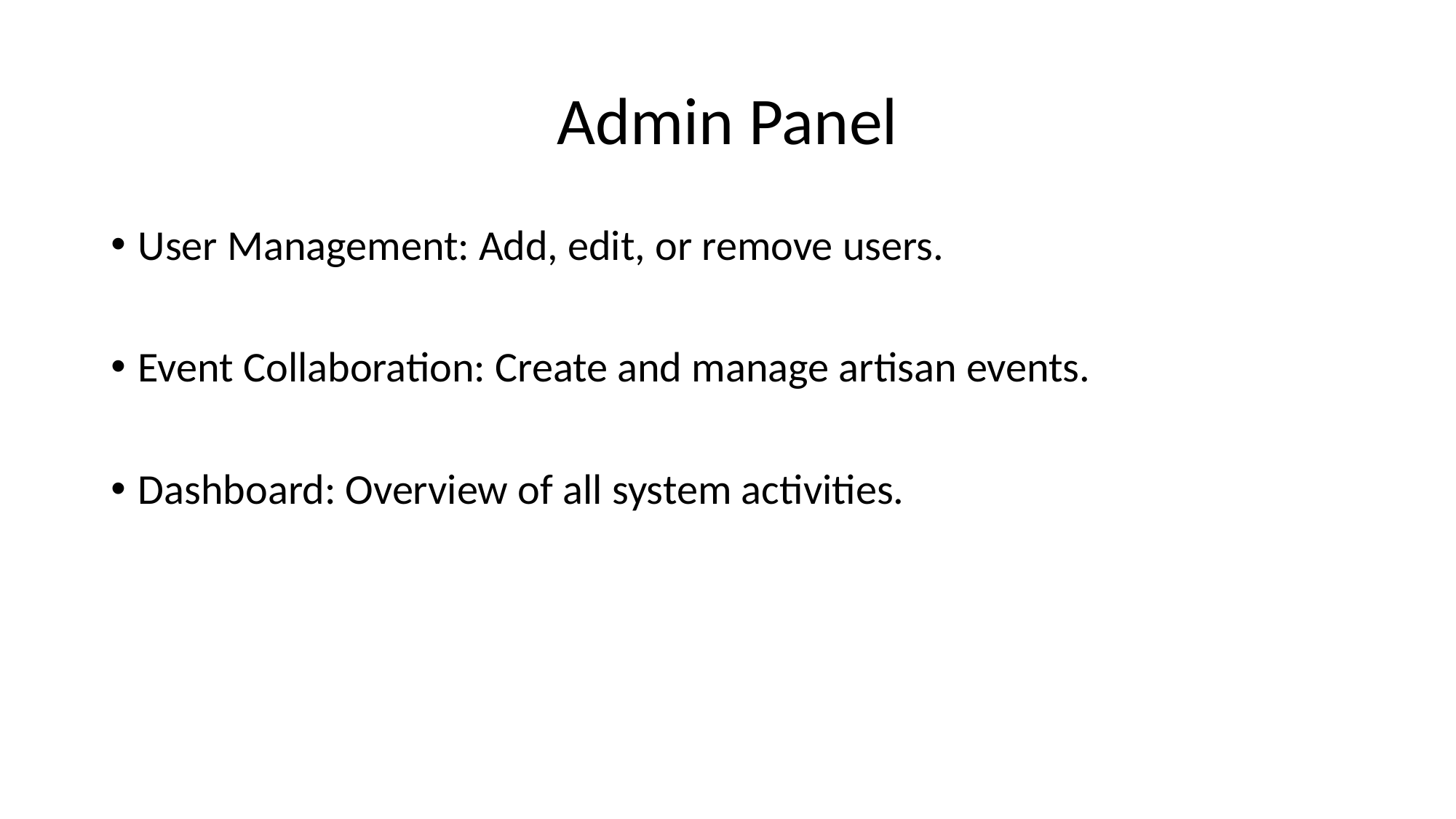

# Admin Panel
User Management: Add, edit, or remove users.

Event Collaboration: Create and manage artisan events.

Dashboard: Overview of all system activities.